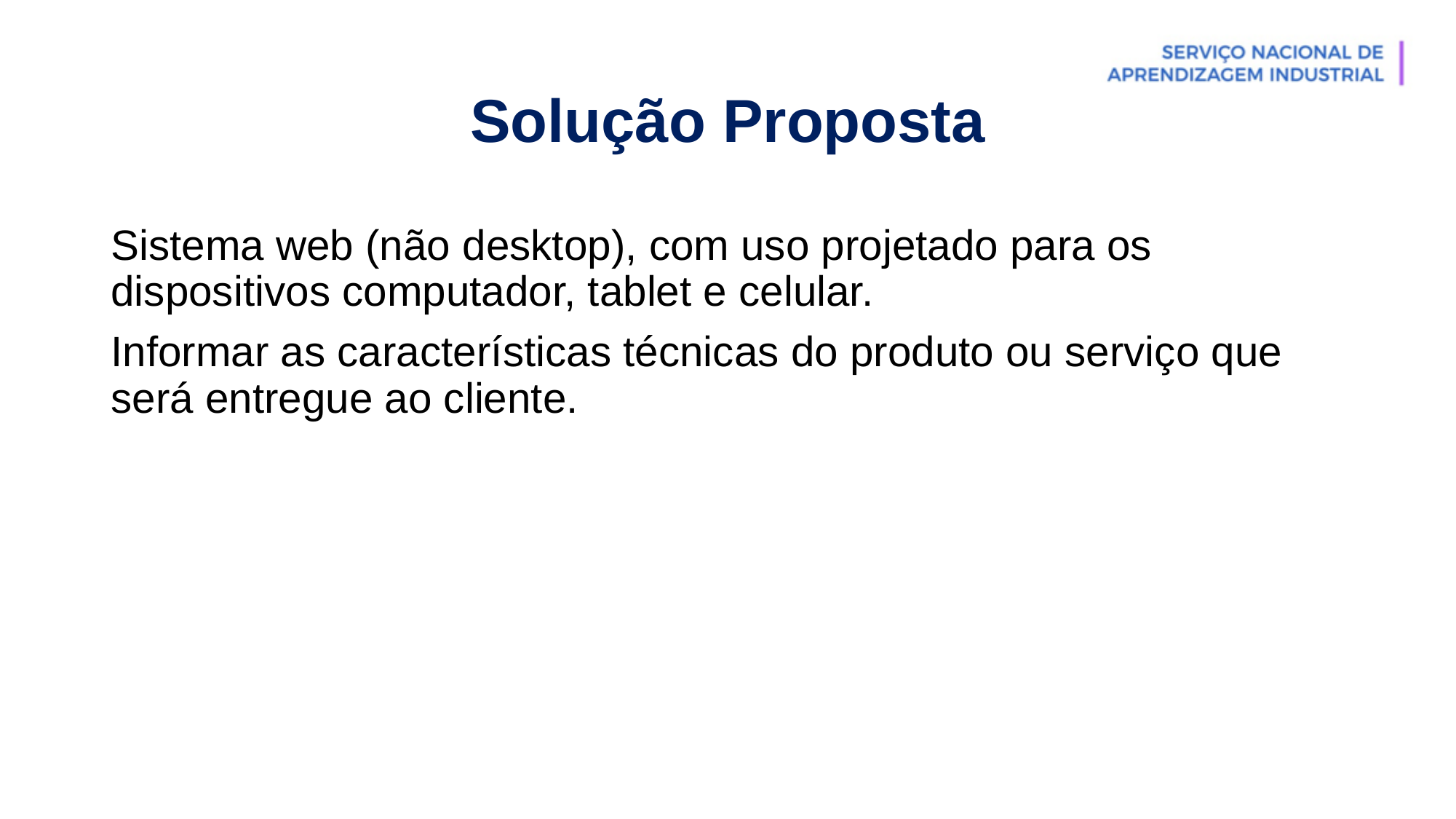

# Solução Proposta
Sistema web (não desktop), com uso projetado para os dispositivos computador, tablet e celular.
Informar as características técnicas do produto ou serviço que será entregue ao cliente.